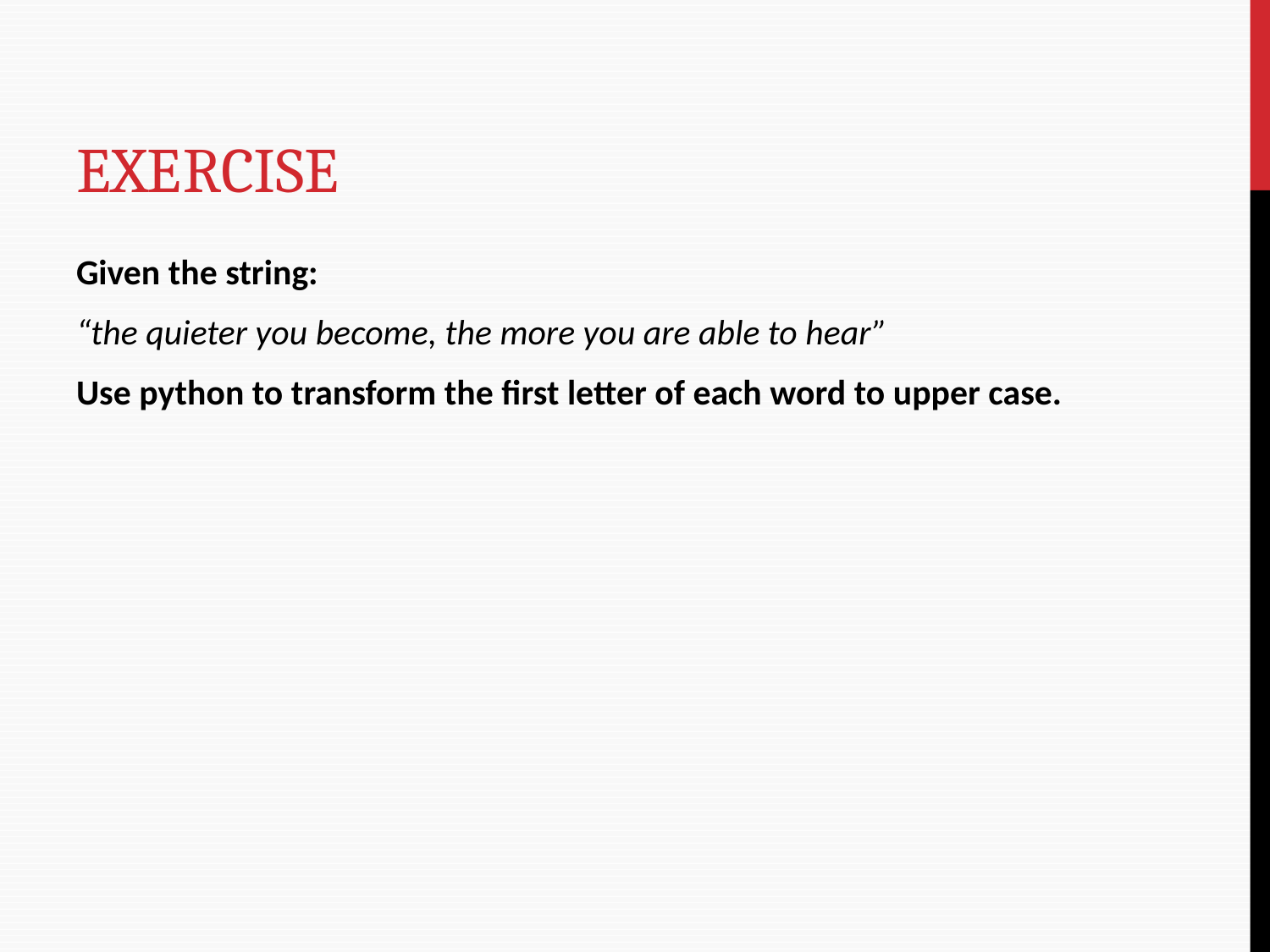

# Exercise
Given the string:
“the quieter you become, the more you are able to hear”
Use python to transform the first letter of each word to upper case.